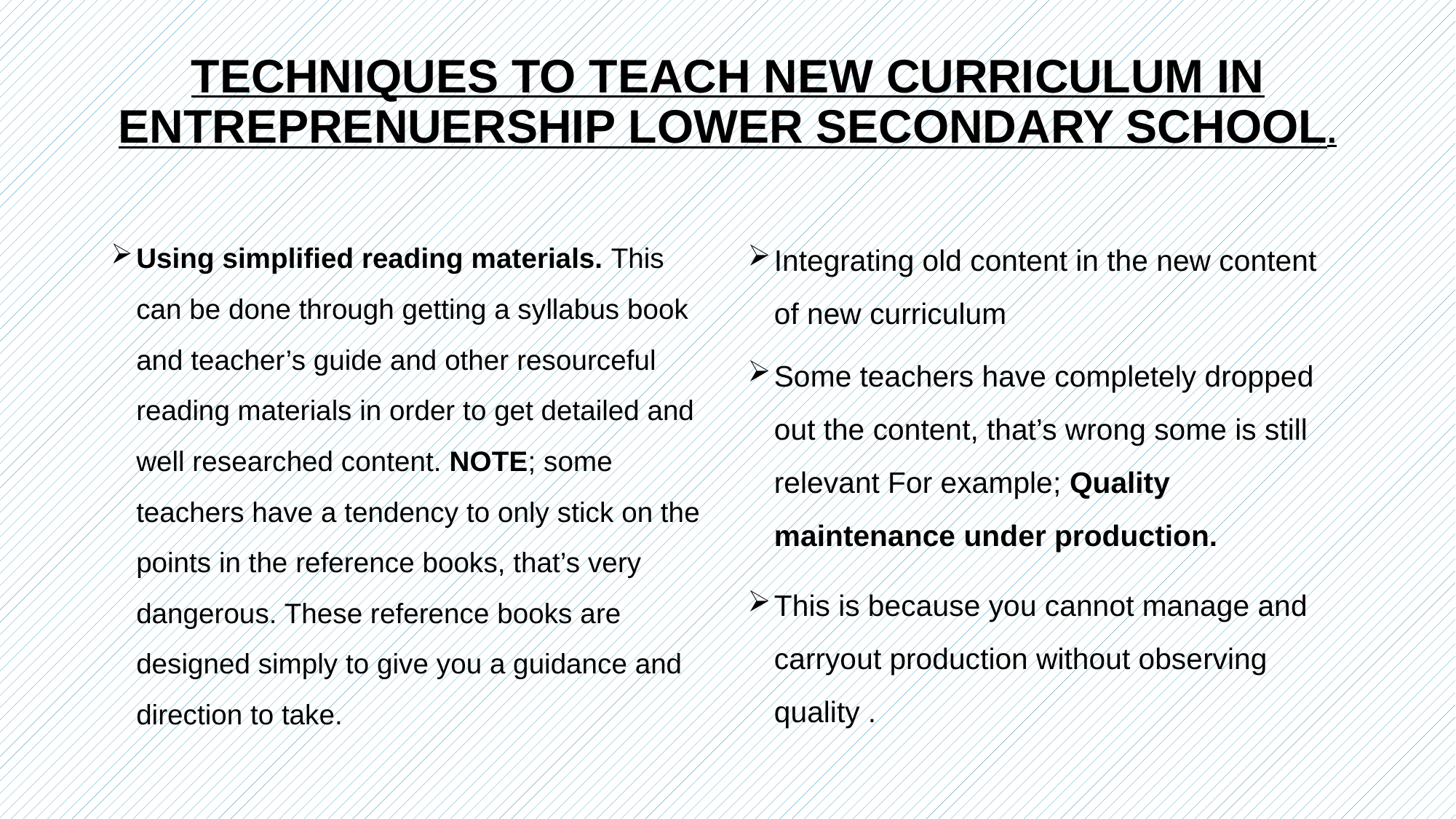

# TECHNIQUES TO TEACH NEW CURRICULUM IN ENTREPRENUERSHIP LOWER SECONDARY SCHOOL.
Using simplified reading materials. This can be done through getting a syllabus book and teacher’s guide and other resourceful reading materials in order to get detailed and well researched content. NOTE; some teachers have a tendency to only stick on the points in the reference books, that’s very dangerous. These reference books are designed simply to give you a guidance and direction to take.

Integrating old content in the new content of new curriculum
Some teachers have completely dropped out the content, that’s wrong some is still relevant For example; Quality maintenance under production.
This is because you cannot manage and carryout production without observing quality .